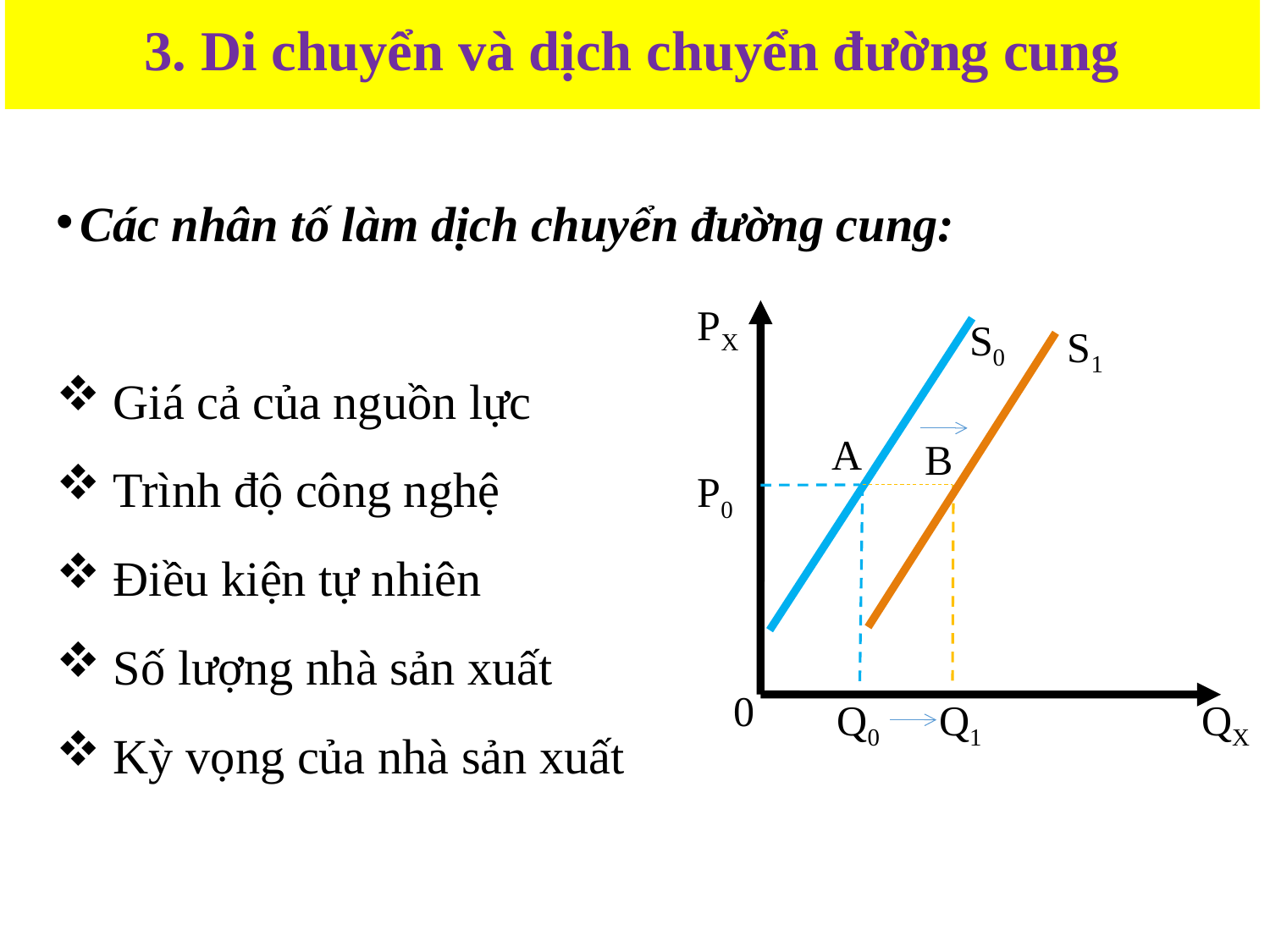

# 3. Di chuyển và dịch chuyển đường cung
Các nhân tố làm dịch chuyển đường cung:

 Giá cả của nguồn lực
 Trình độ công nghệ
 Điều kiện tự nhiên
 Số lượng nhà sản xuất
 Kỳ vọng của nhà sản xuất
PX

S0
S1

A
B
P0

0
Q0
Q1
QX